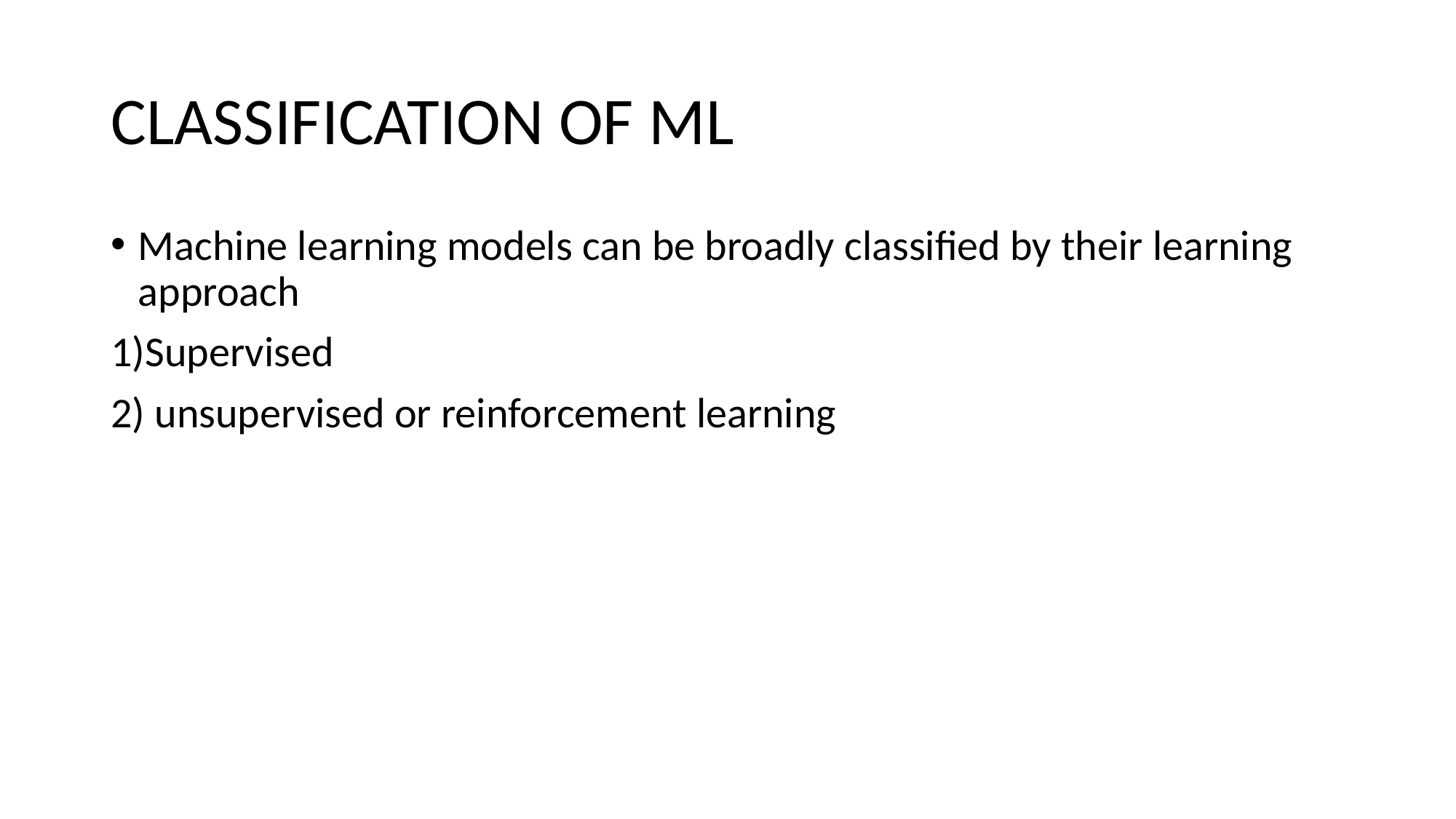

# CLASSIFICATION OF ML
Machine learning models can be broadly classified by their learning approach
1)Supervised
2) unsupervised or reinforcement learning